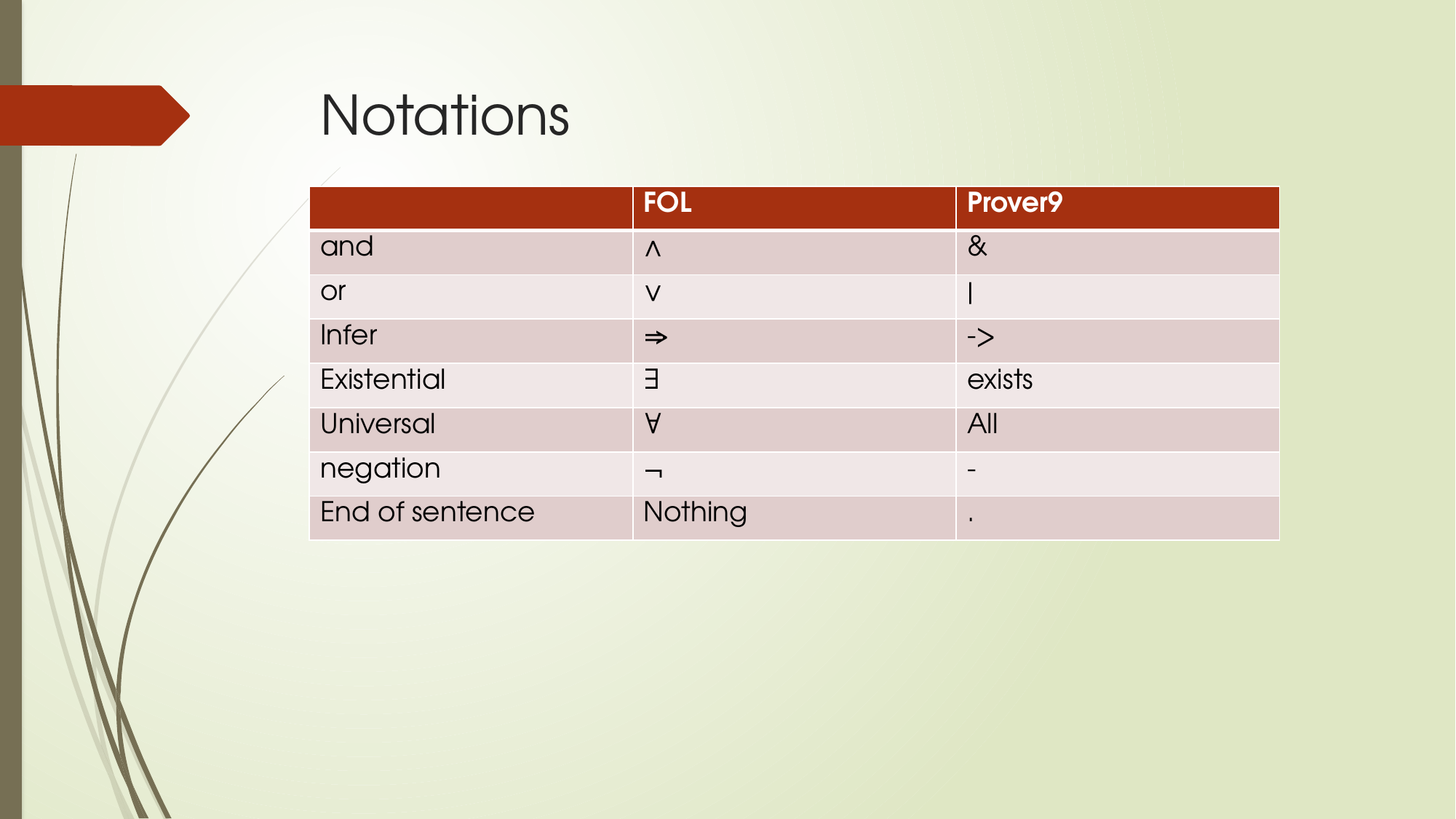

# Notations
|  | FOL | Prover9 |
| --- | --- | --- |
| and | ∧ | & |
| or | ∨ | | |
| Infer | ⇒ | -> |
| Existential | ∃ | exists |
| Universal | ∀ | All |
| negation | ¬ | - |
| End of sentence | Nothing | . |